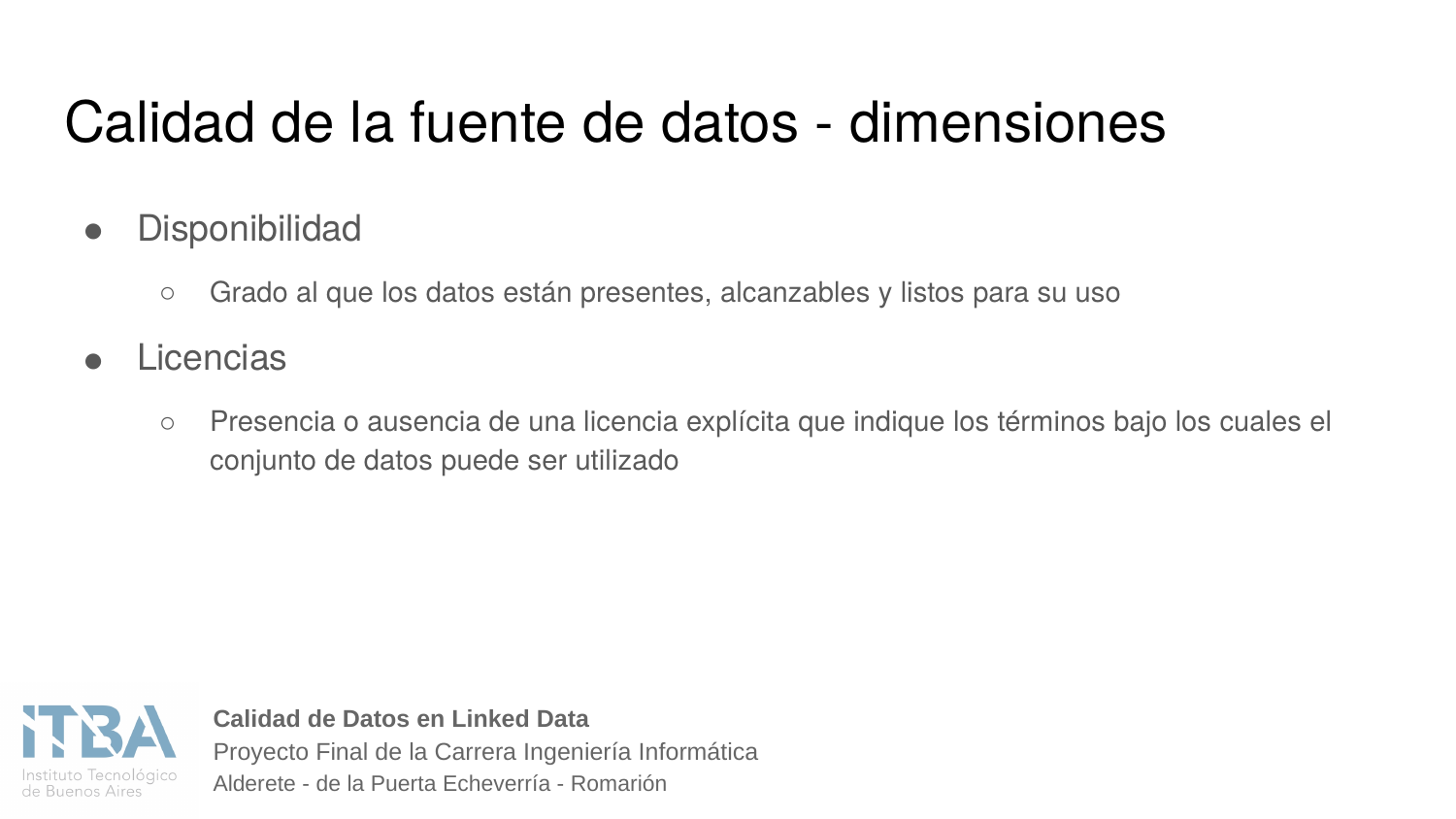

# Calidad de la fuente de datos - dimensiones
Disponibilidad
Grado al que los datos están presentes, alcanzables y listos para su uso
Licencias
Presencia o ausencia de una licencia explícita que indique los términos bajo los cuales el conjunto de datos puede ser utilizado